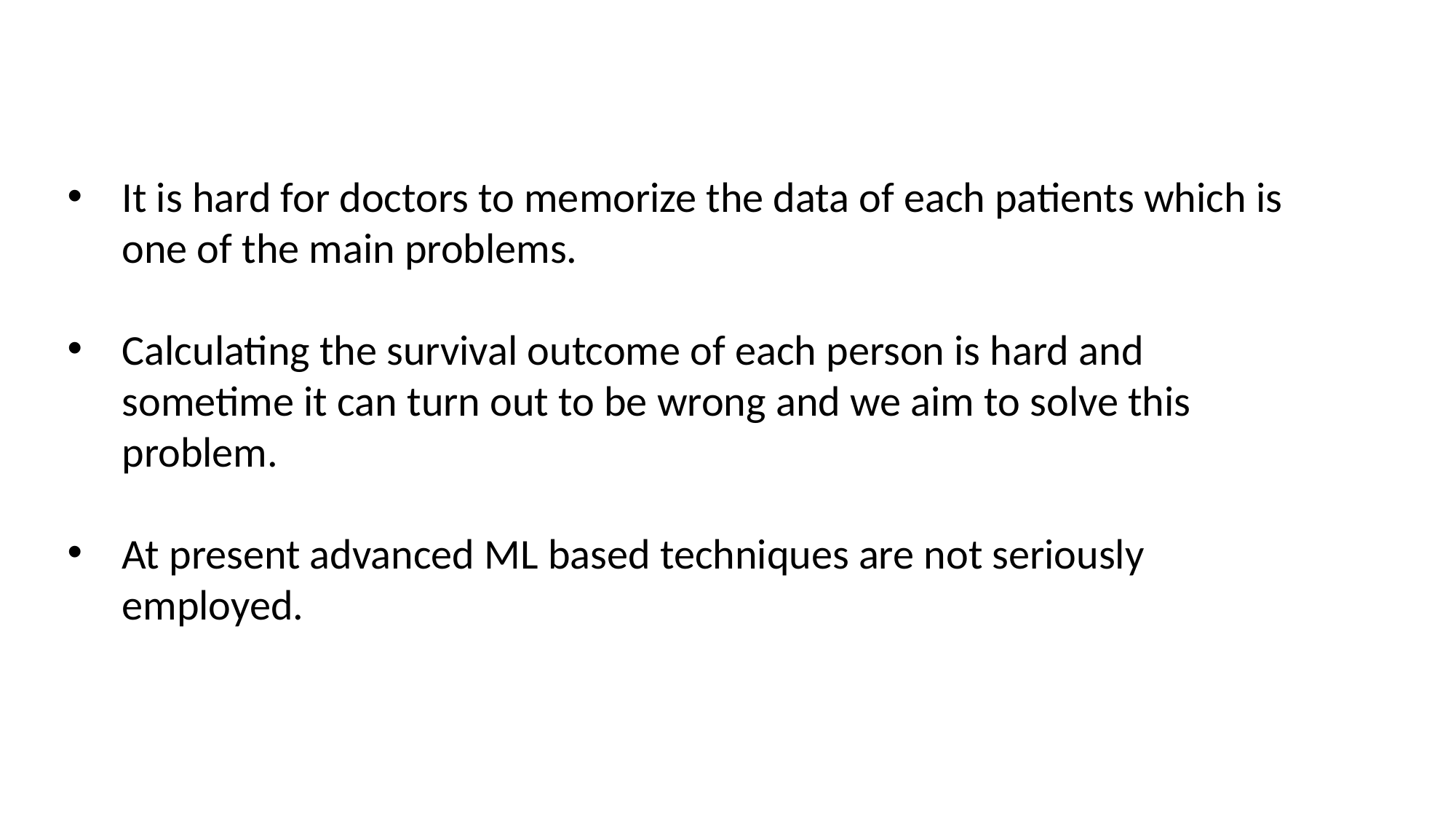

It is hard for doctors to memorize the data of each patients which is one of the main problems.

Calculating the survival outcome of each person is hard and sometime it can turn out to be wrong and we aim to solve this problem.

At present advanced ML based techniques are not seriously employed.